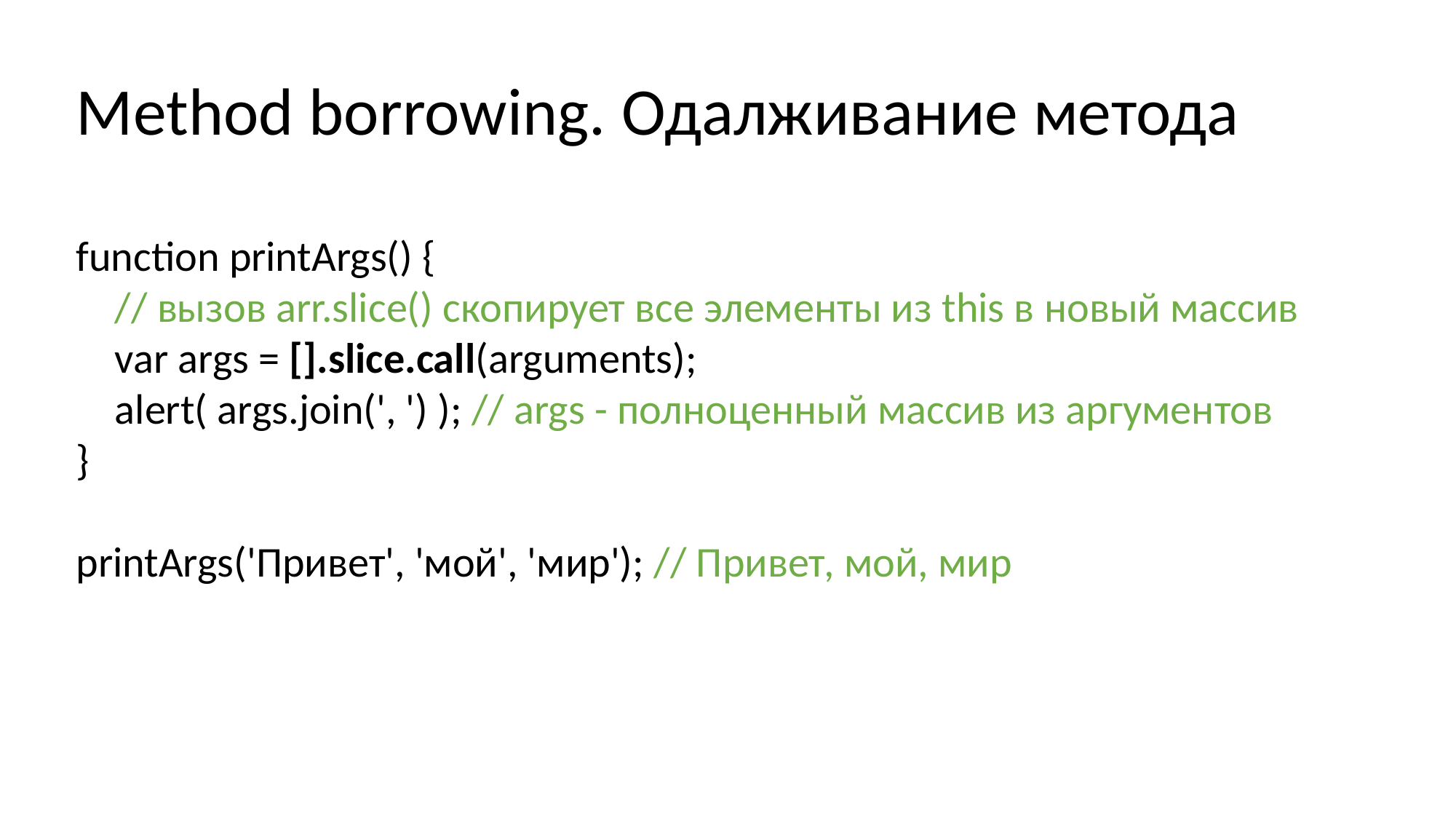

Method borrowing. Одалживание метода

function printArgs() {
    // вызов arr.slice() скопирует все элементы из this в новый массив
    var args = [].slice.call(arguments);
    alert( args.join(', ') ); // args - полноценный массив из аргументов
}

printArgs('Привет', 'мой', 'мир'); // Привет, мой, мир